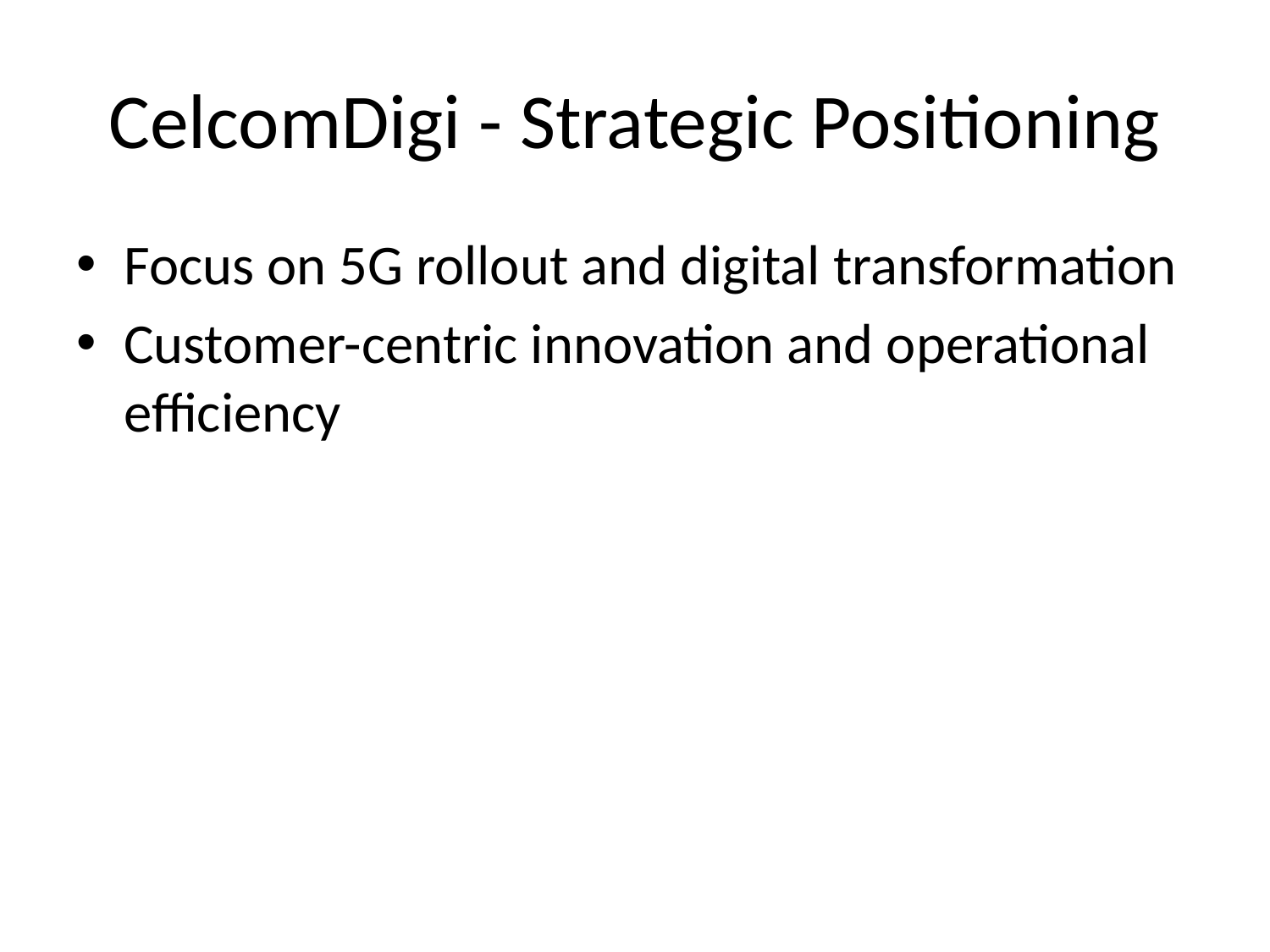

# CelcomDigi - Strategic Positioning
Focus on 5G rollout and digital transformation
Customer-centric innovation and operational efficiency